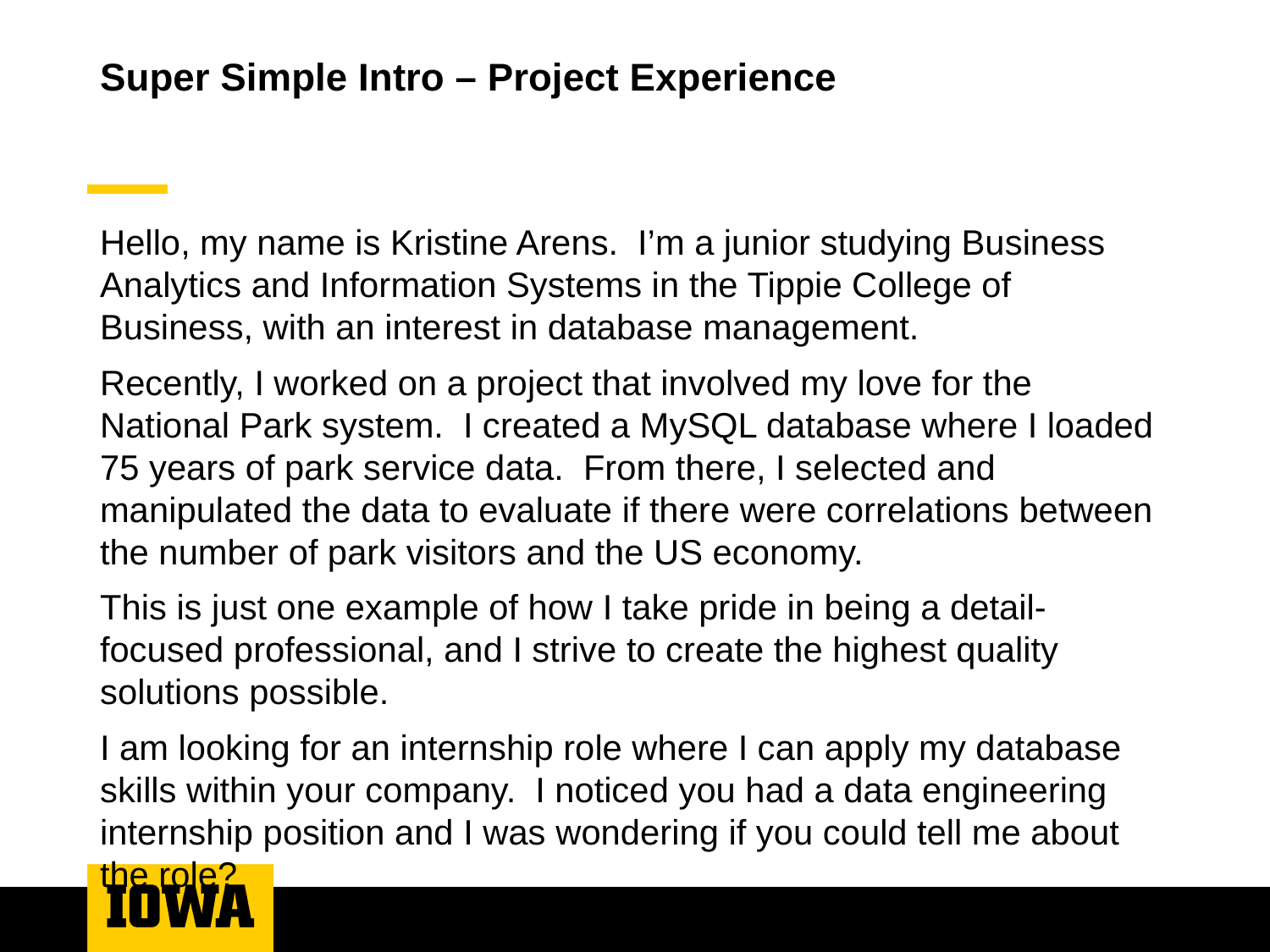

# Super Simple Intro – Project Experience
Hello, my name is Kristine Arens.  I’m a junior studying Business Analytics and Information Systems in the Tippie College of Business, with an interest in database management.
Recently, I worked on a project that involved my love for the National Park system.  I created a MySQL database where I loaded 75 years of park service data.  From there, I selected and manipulated the data to evaluate if there were correlations between the number of park visitors and the US economy.
This is just one example of how I take pride in being a detail-focused professional, and I strive to create the highest quality solutions possible.
I am looking for an internship role where I can apply my database skills within your company.  I noticed you had a data engineering internship position and I was wondering if you could tell me about the role?